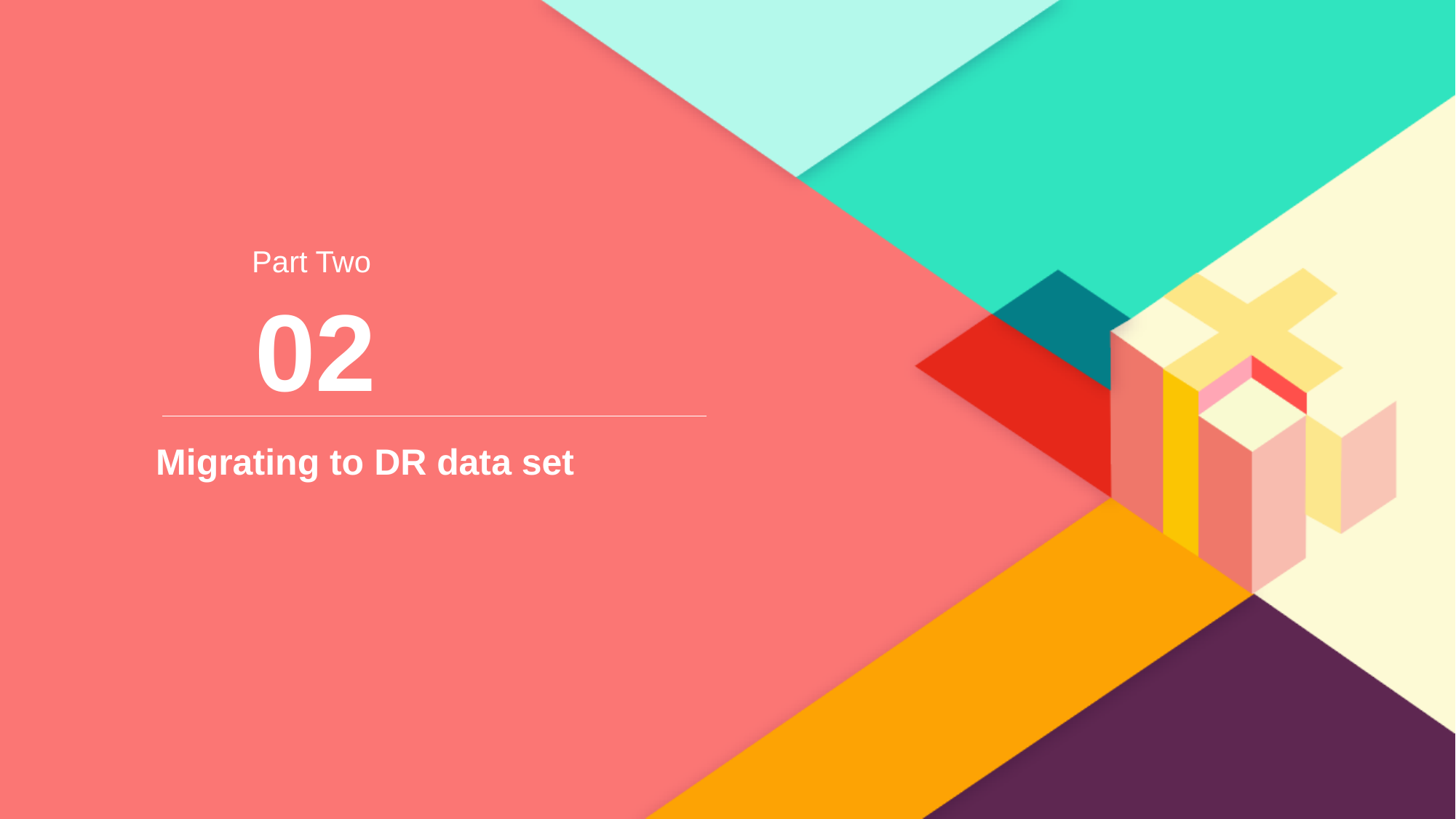

Part Two
02
# Migrating to DR data set